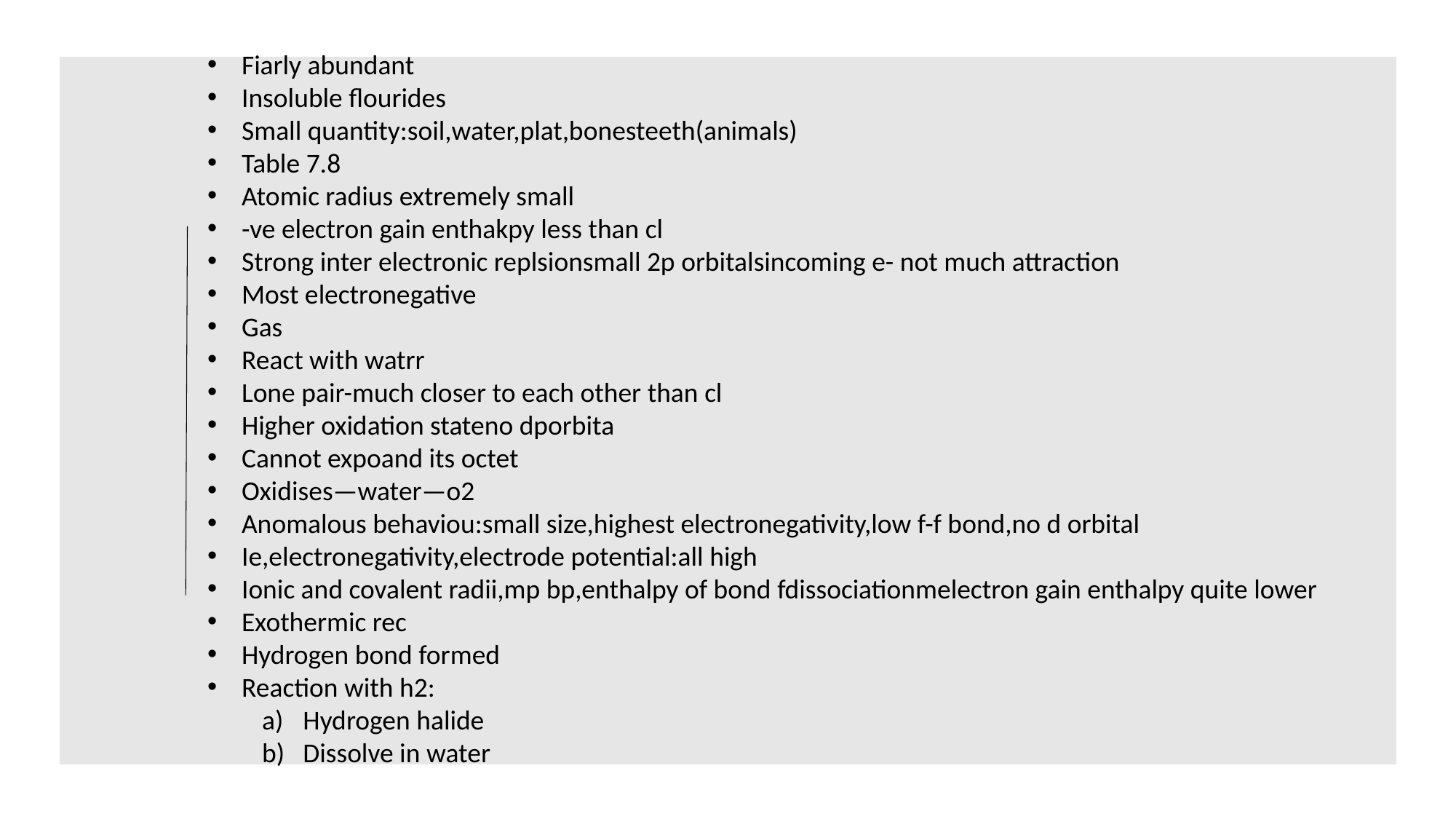

Fiarly abundant
Insoluble flourides
Small quantity:soil,water,plat,bonesteeth(animals)
Table 7.8
Atomic radius extremely small
-ve electron gain enthakpy less than cl
Strong inter electronic replsionsmall 2p orbitalsincoming e- not much attraction
Most electronegative
Gas
React with watrr
Lone pair-much closer to each other than cl
Higher oxidation stateno dporbita
Cannot expoand its octet
Oxidises—water—o2
Anomalous behaviou:small size,highest electronegativity,low f-f bond,no d orbital
Ie,electronegativity,electrode potential:all high
Ionic and covalent radii,mp bp,enthalpy of bond fdissociationmelectron gain enthalpy quite lower
Exothermic rec
Hydrogen bond formed
Reaction with h2:
Hydrogen halide
Dissolve in water